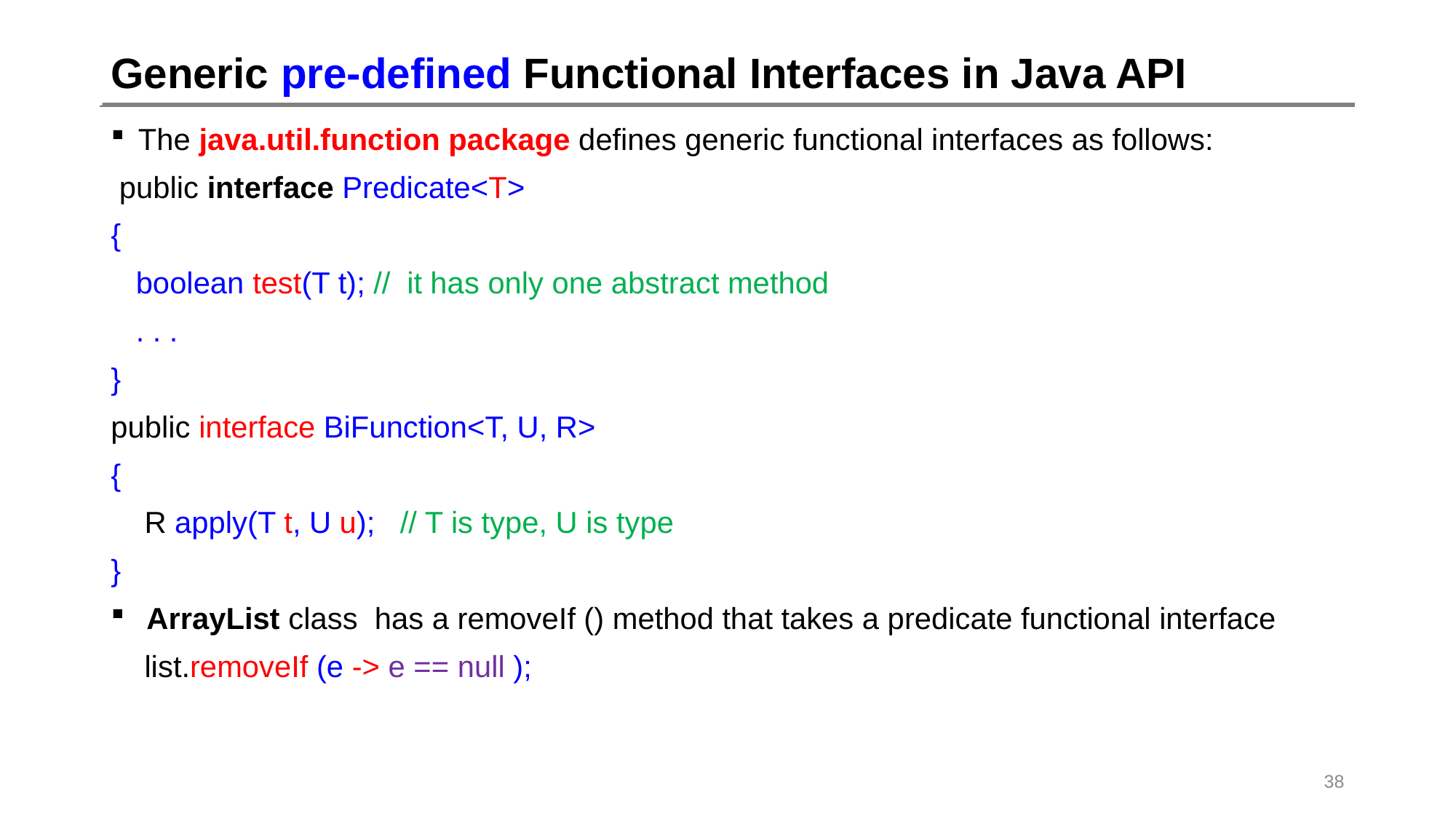

# Generic pre-defined Functional Interfaces in Java API
The java.util.function package defines generic functional interfaces as follows:
 public interface Predicate<T>
{
   boolean test(T t); //  it has only one abstract method
   . . .
}
public interface BiFunction<T, U, R>
{
    R apply(T t, U u);   // T is type, U is type
}
 ArrayList class  has a removeIf () method that takes a predicate functional interface
    list.removeIf (e -> e == null );

38